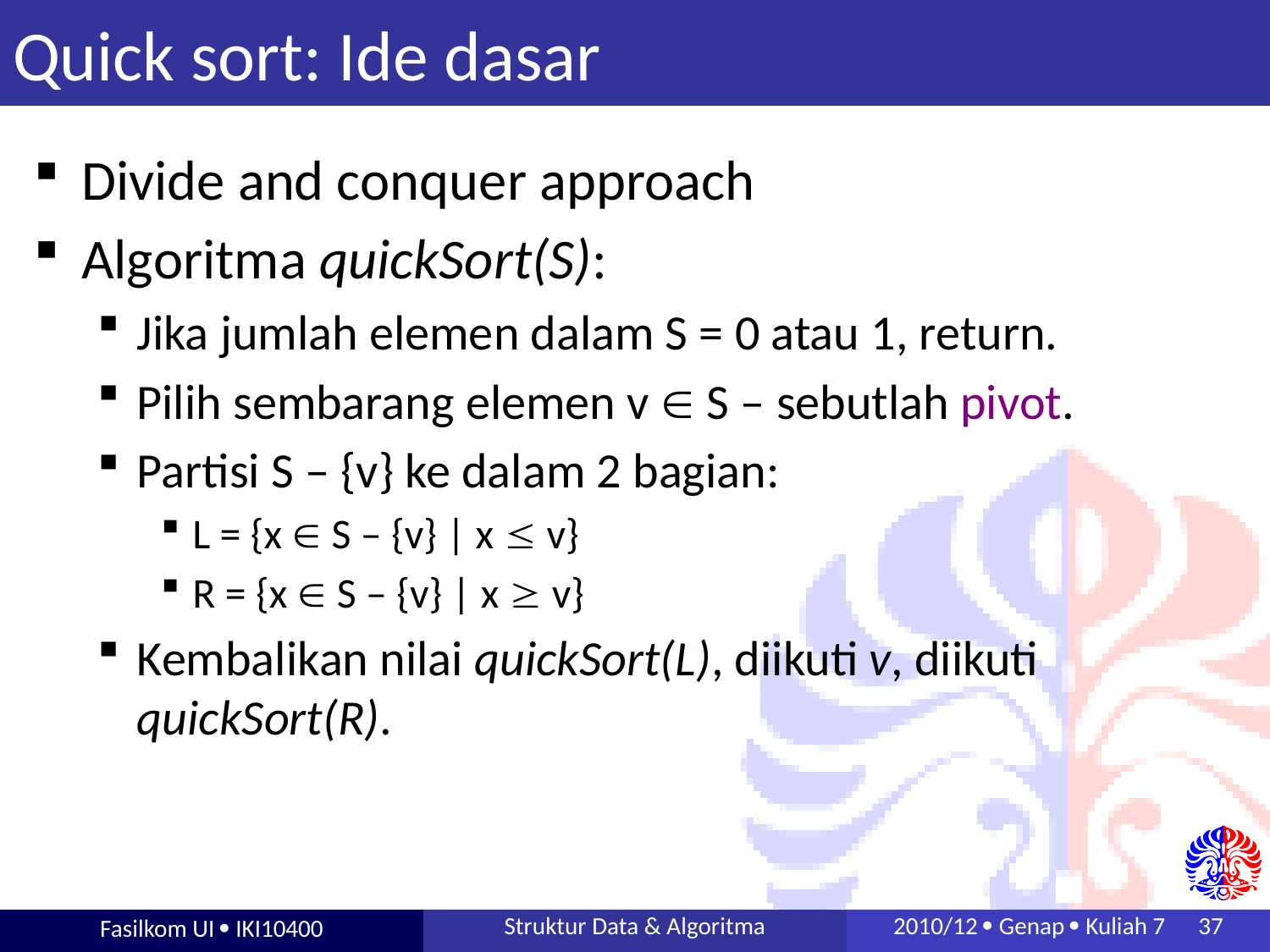

# Quick sort: Ide dasar
Divide and conquer approach
Algoritma quickSort(S):
Jika jumlah elemen dalam S = 0 atau 1, return.
Pilih sembarang elemen v ∈ S – sebutlah pivot.
Partisi S – {v} ke dalam 2 bagian:
L = {x ∈ S – {v} | x ≤ v}
R = {x ∈ S – {v} | x ≥ v}
Kembalikan nilai quickSort(L), diikuti v, diikuti quickSort(R).